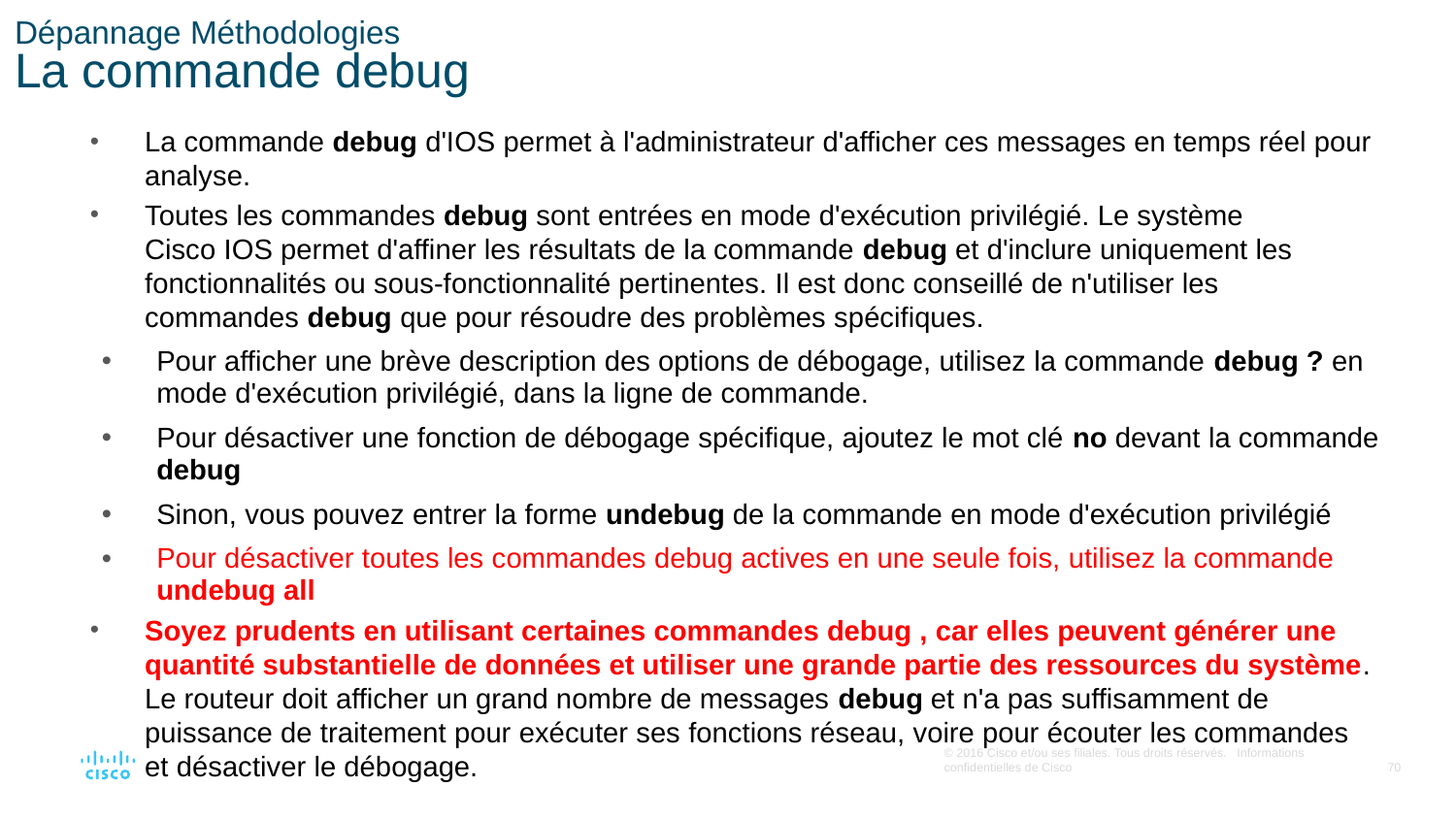

# Dépannage Méthodologies La commande debug
La commande debug d'IOS permet à l'administrateur d'afficher ces messages en temps réel pour analyse.
Toutes les commandes debug sont entrées en mode d'exécution privilégié. Le système Cisco IOS permet d'affiner les résultats de la commande debug et d'inclure uniquement les fonctionnalités ou sous-fonctionnalité pertinentes. Il est donc conseillé de n'utiliser les commandes debug que pour résoudre des problèmes spécifiques.
Pour afficher une brève description des options de débogage, utilisez la commande debug ? en mode d'exécution privilégié, dans la ligne de commande.
Pour désactiver une fonction de débogage spécifique, ajoutez le mot clé no devant la commande debug
Sinon, vous pouvez entrer la forme undebug de la commande en mode d'exécution privilégié
Pour désactiver toutes les commandes debug actives en une seule fois, utilisez la commande undebug all
Soyez prudents en utilisant certaines commandes debug , car elles peuvent générer une quantité substantielle de données et utiliser une grande partie des ressources du système. Le routeur doit afficher un grand nombre de messages debug et n'a pas suffisamment de puissance de traitement pour exécuter ses fonctions réseau, voire pour écouter les commandes et désactiver le débogage.